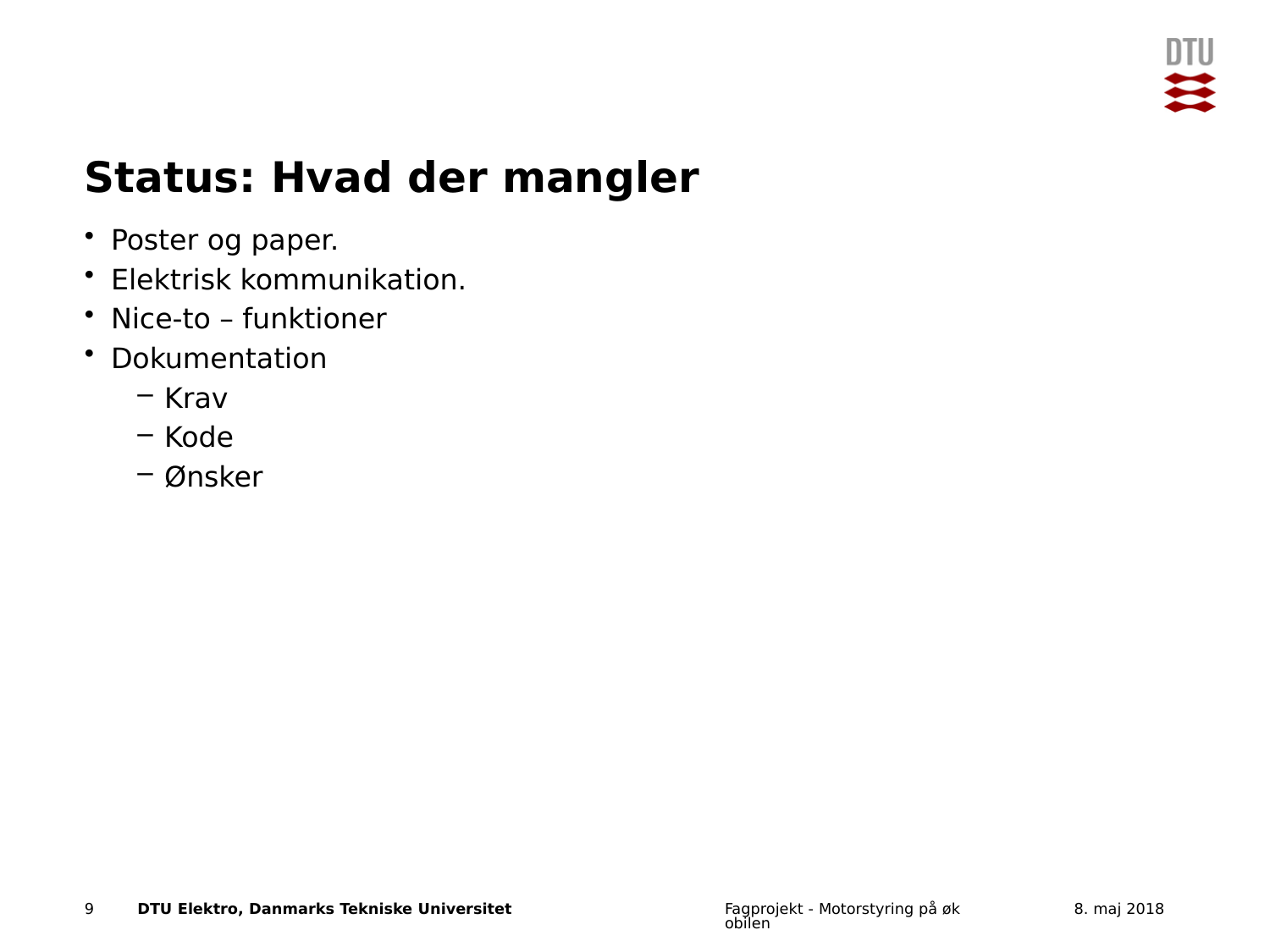

# Status: Hvad der mangler
Poster og paper.
Elektrisk kommunikation.
Nice-to – funktioner
Dokumentation
Krav
Kode
Ønsker

8. maj 2018
9
Fagprojekt - Motorstyring på økobilen